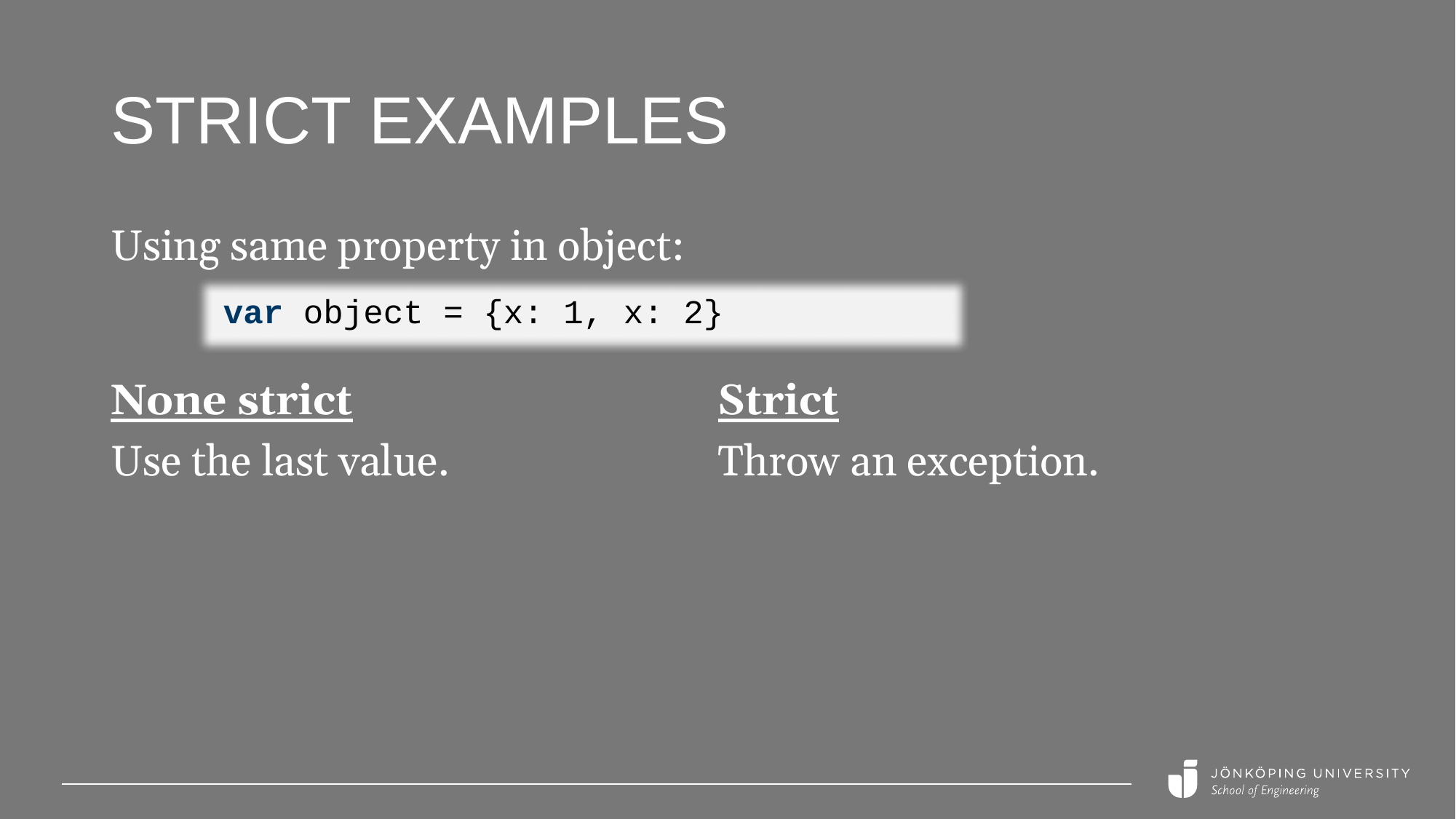

# Strict examples
Using same property in object:
var object = {x: 1, x: 2}
None strict
Use the last value.
Strict
Throw an exception.